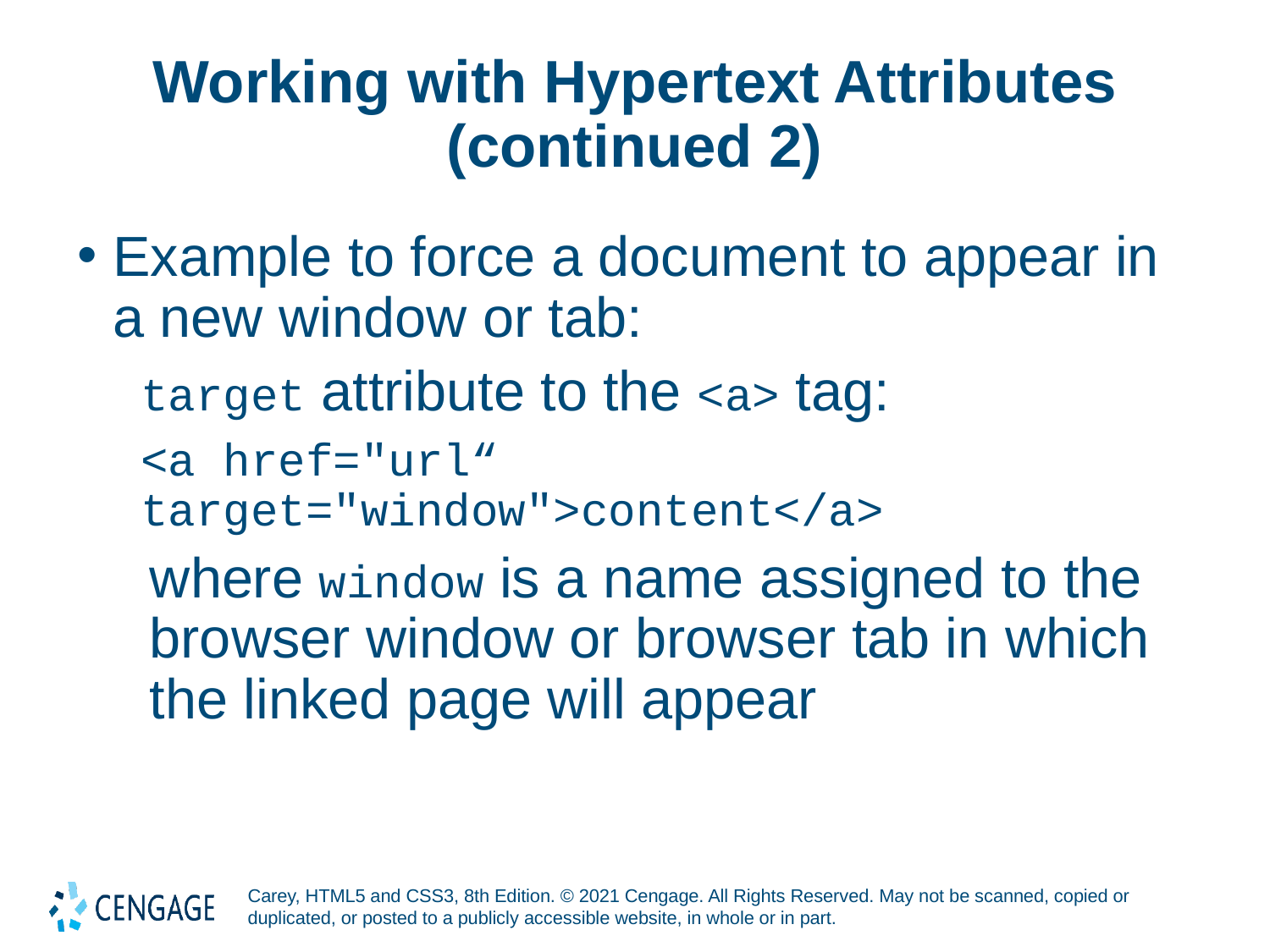

# Working with Hypertext Attributes (continued 2)
Example to force a document to appear in a new window or tab:
target attribute to the <a> tag:
<a href="url“ target="window">content</a>
where window is a name assigned to the browser window or browser tab in which the linked page will appear